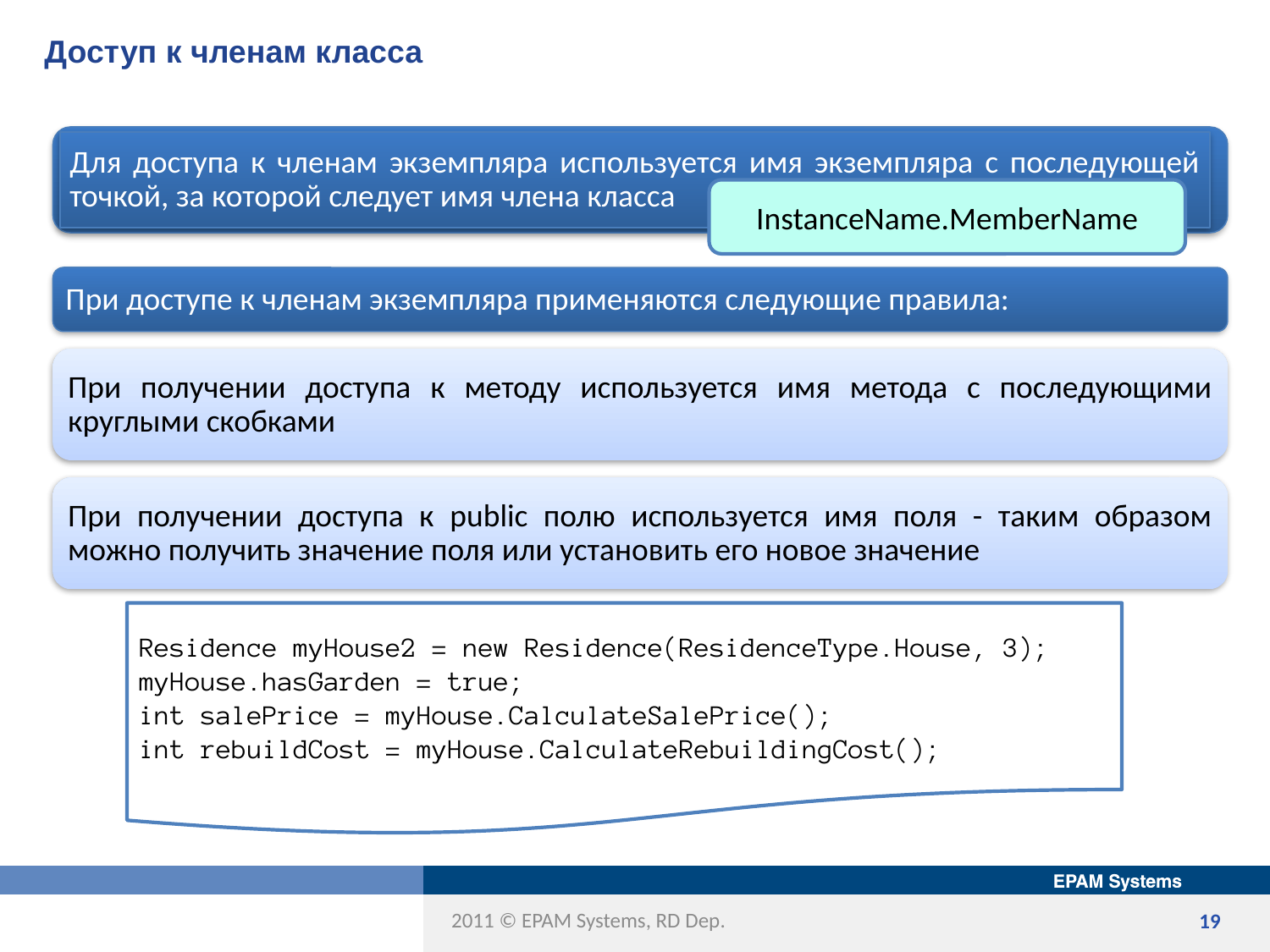

# Доступ к членам класса

Для доступа к членам экземпляра используется имя экземпляра с последующей точкой, за которой следует имя члена класса
InstanceName.MemberName
При доступе к членам экземпляра применяются следующие правила:
При получении доступа к методу используется имя метода с последующими круглыми скобками
При получении доступа к public полю используется имя поля - таким образом можно получить значение поля или установить его новое значение
Residence myHouse2 = new Residence(ResidenceType.House, 3);
myHouse.hasGarden = true;
int salePrice = myHouse.CalculateSalePrice();
int rebuildCost = myHouse.CalculateRebuildingCost();